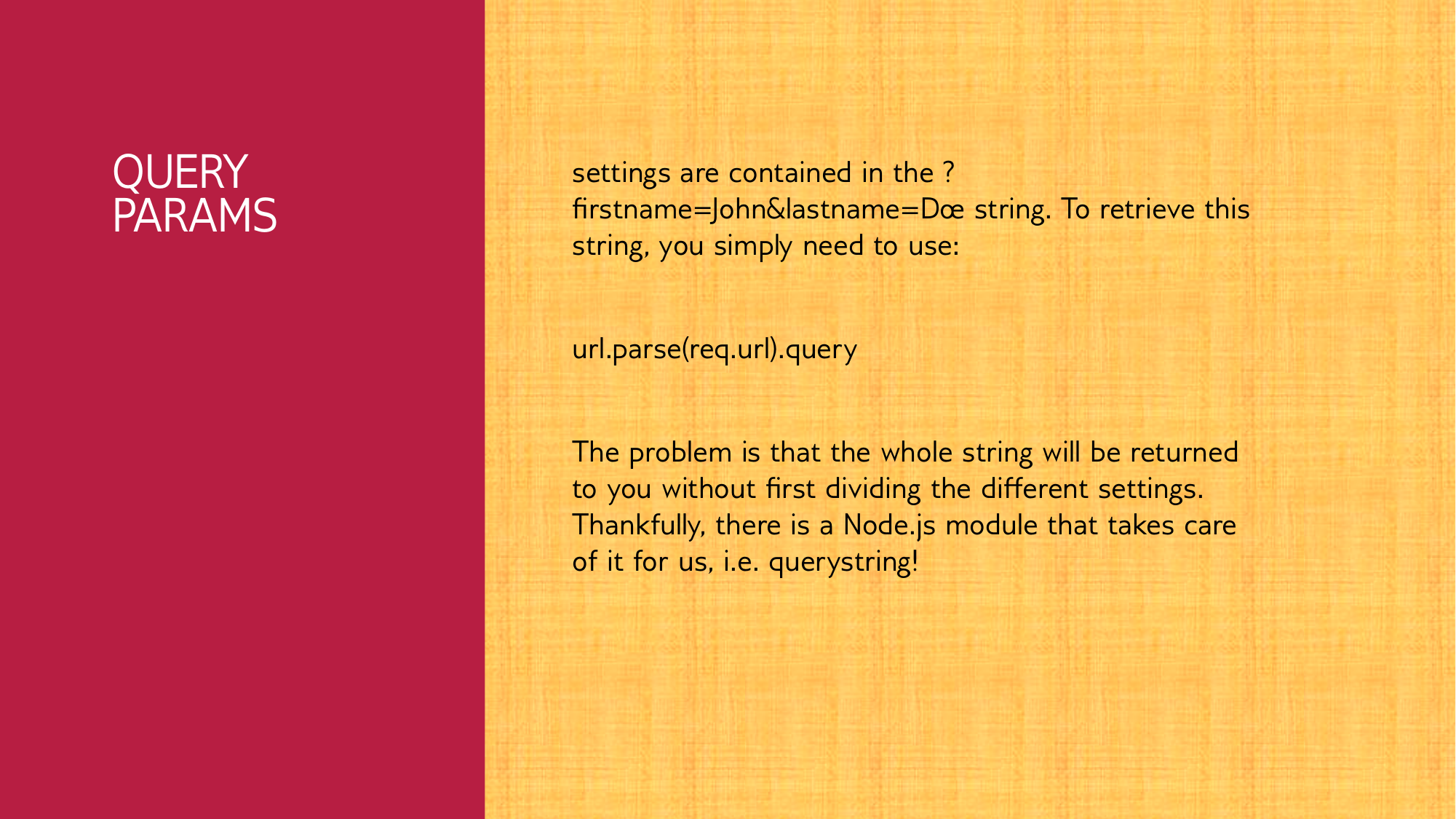

# Query params
settings are contained in the ?firstname=John&lastname=Doe string. To retrieve this string, you simply need to use:

url.parse(req.url).query

The problem is that the whole string will be returned to you without first dividing the different settings. Thankfully, there is a Node.js module that takes care of it for us, i.e. querystring!